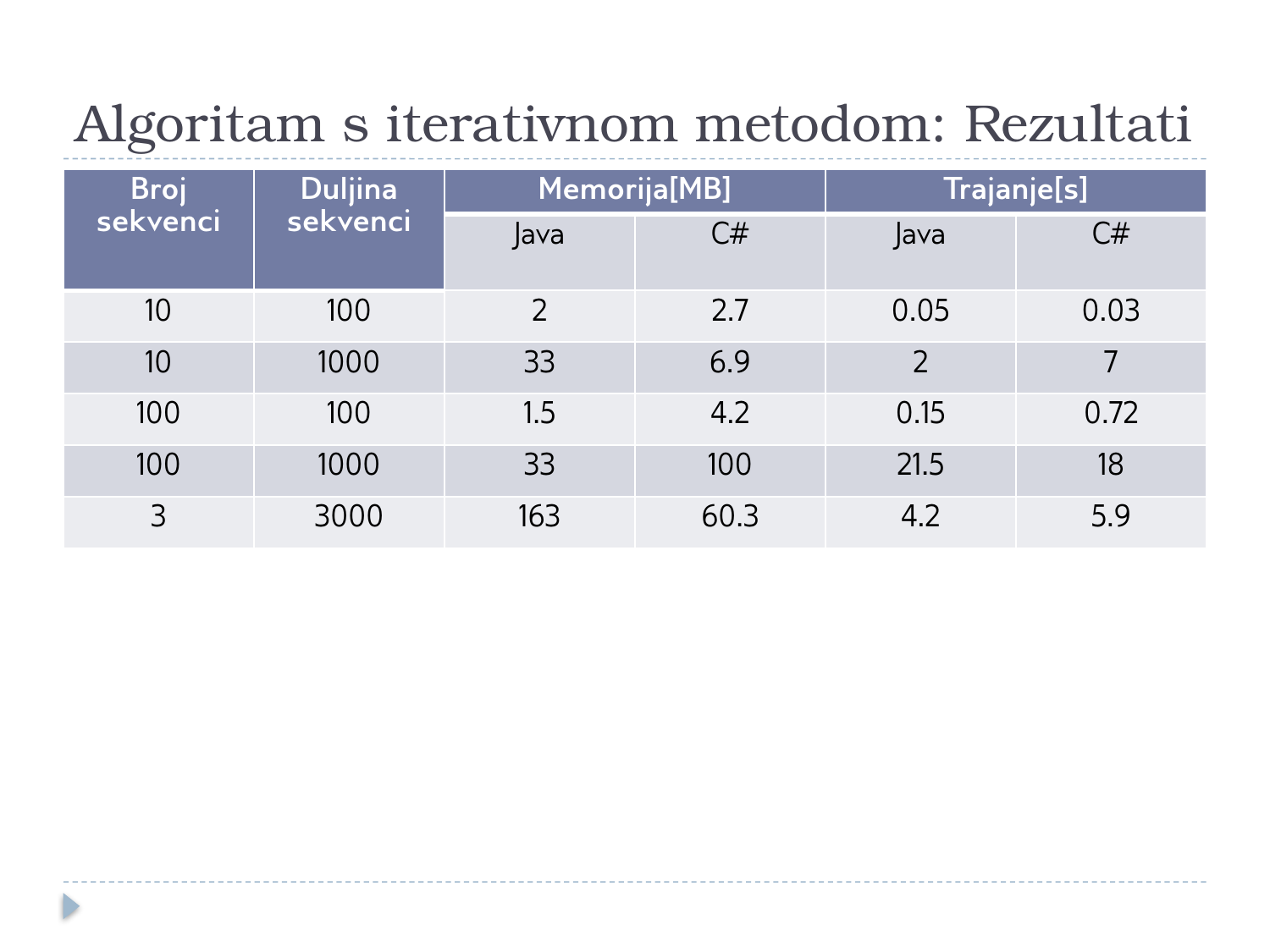

# Algoritam s iterativnom metodom: Rezultati
| Broj sekvenci | Duljina sekvenci | Memorija[MB] |  | Trajanje[s] |  |
| --- | --- | --- | --- | --- | --- |
|  |  | Java | C# | Java | C# |
| 10 | 100 | 2 | 2.7 | 0.05 | 0.03 |
| 10 | 1000 | 33 | 6.9 | 2 | 7 |
| 100 | 100 | 1.5 | 4.2 | 0.15 | 0.72 |
| 100 | 1000 | 33 | 100 | 21.5 | 18 |
| 3 | 3000 | 163 | 60.3 | 4.2 | 5.9 |